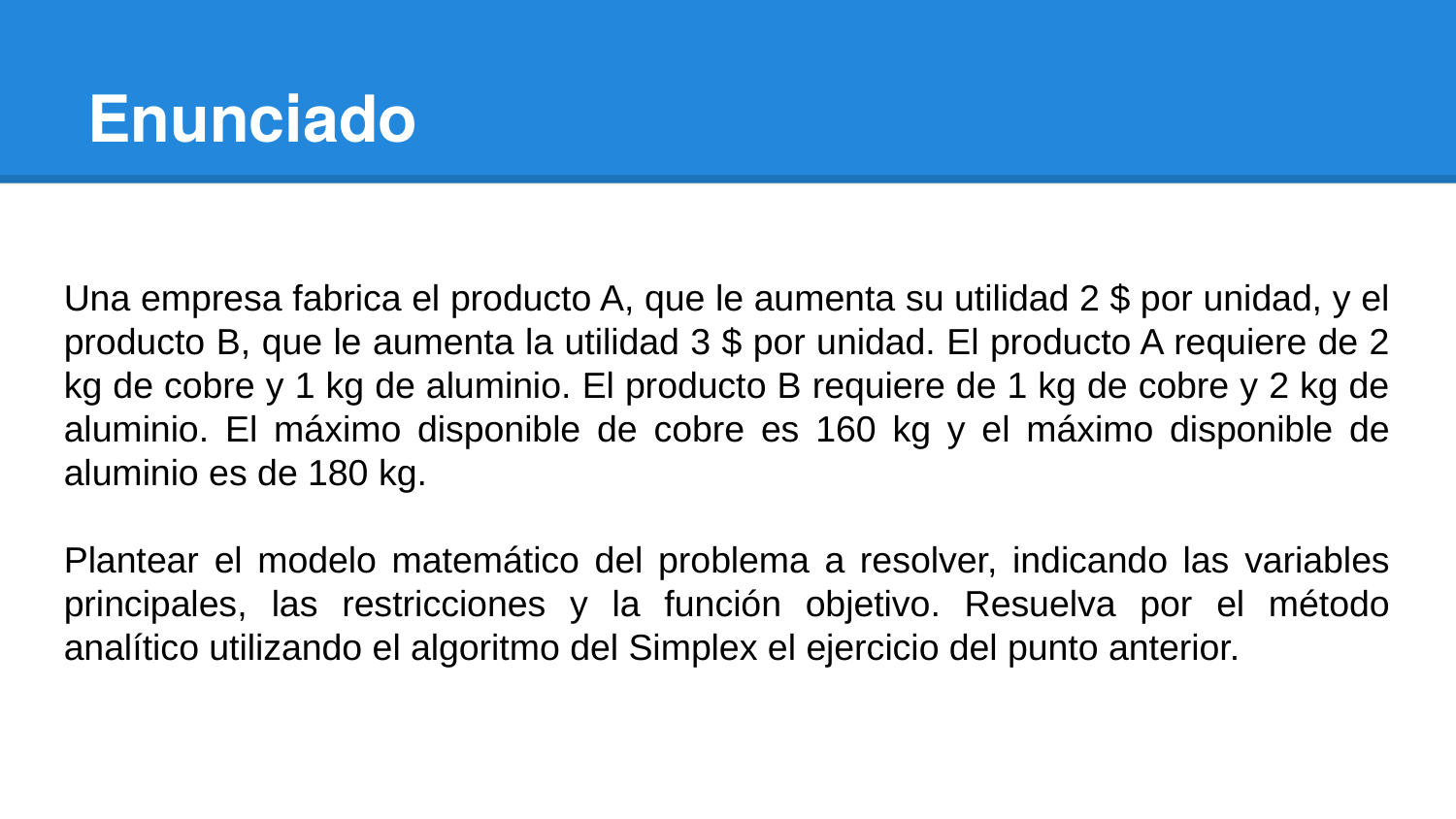

# Enunciado
Una empresa fabrica el producto A, que le aumenta su utilidad 2 $ por unidad, y el producto B, que le aumenta la utilidad 3 $ por unidad. El producto A requiere de 2 kg de cobre y 1 kg de aluminio. El producto B requiere de 1 kg de cobre y 2 kg de aluminio. El máximo disponible de cobre es 160 kg y el máximo disponible de aluminio es de 180 kg.

Plantear el modelo matemático del problema a resolver, indicando las variables principales, las restricciones y la función objetivo. Resuelva por el método analítico utilizando el algoritmo del Simplex el ejercicio del punto anterior.